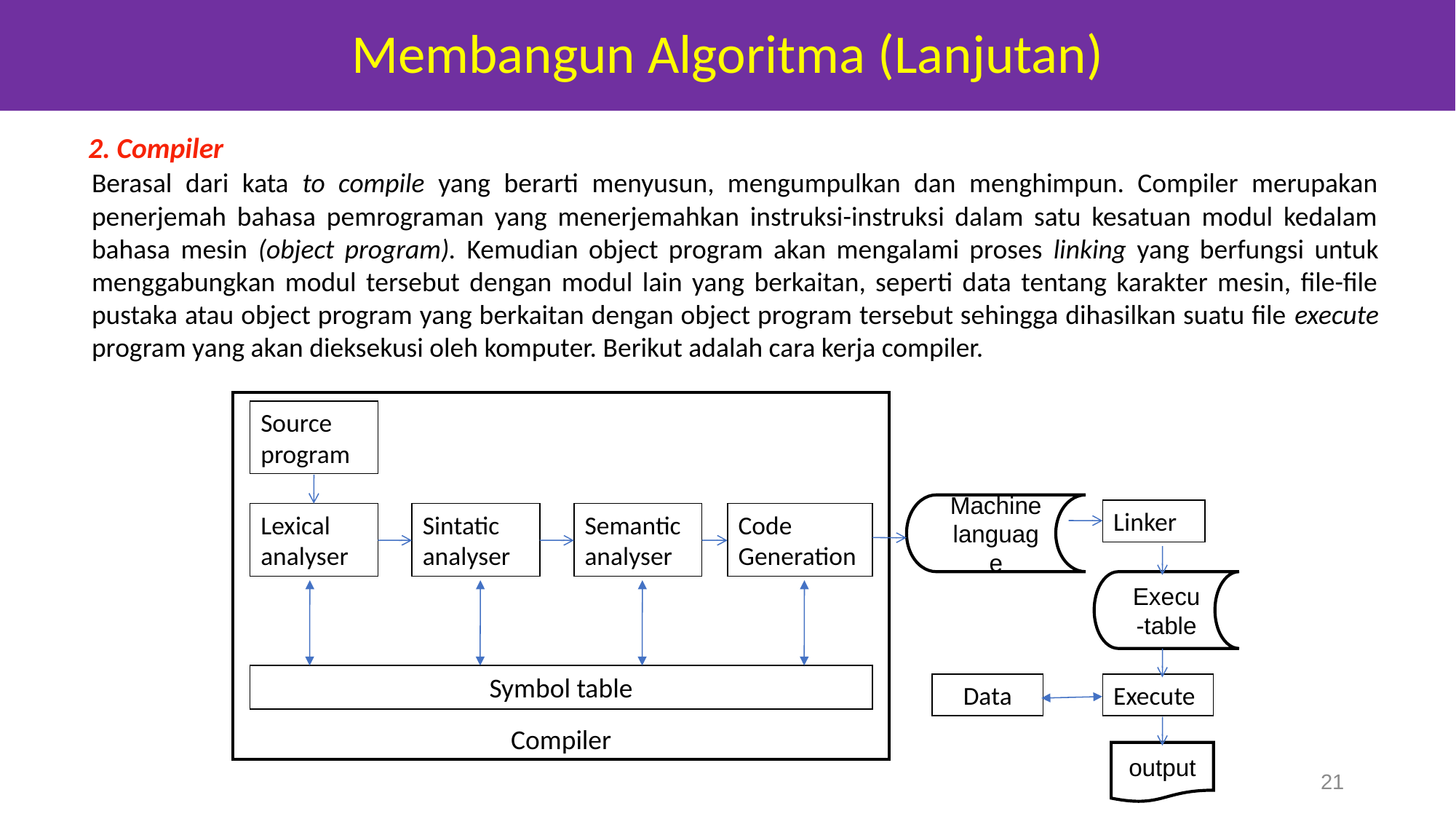

Membangun Algoritma (Lanjutan)
 Compiler
	Berasal dari kata to compile yang berarti menyusun, mengumpulkan dan menghimpun. Compiler merupakan penerjemah bahasa pemrograman yang menerjemahkan instruksi-instruksi dalam satu kesatuan modul kedalam bahasa mesin (object program). Kemudian object program akan mengalami proses linking yang berfungsi untuk menggabungkan modul tersebut dengan modul lain yang berkaitan, seperti data tentang karakter mesin, file-file pustaka atau object program yang berkaitan dengan object program tersebut sehingga dihasilkan suatu file execute program yang akan dieksekusi oleh komputer. Berikut adalah cara kerja compiler.

Source
program
Machine
language
Linker
Lexical analyser
Sintatic
analyser
Semantic
analyser
Code
Generation
Execu-table
Symbol table
Data
Execute
Compiler
output
21